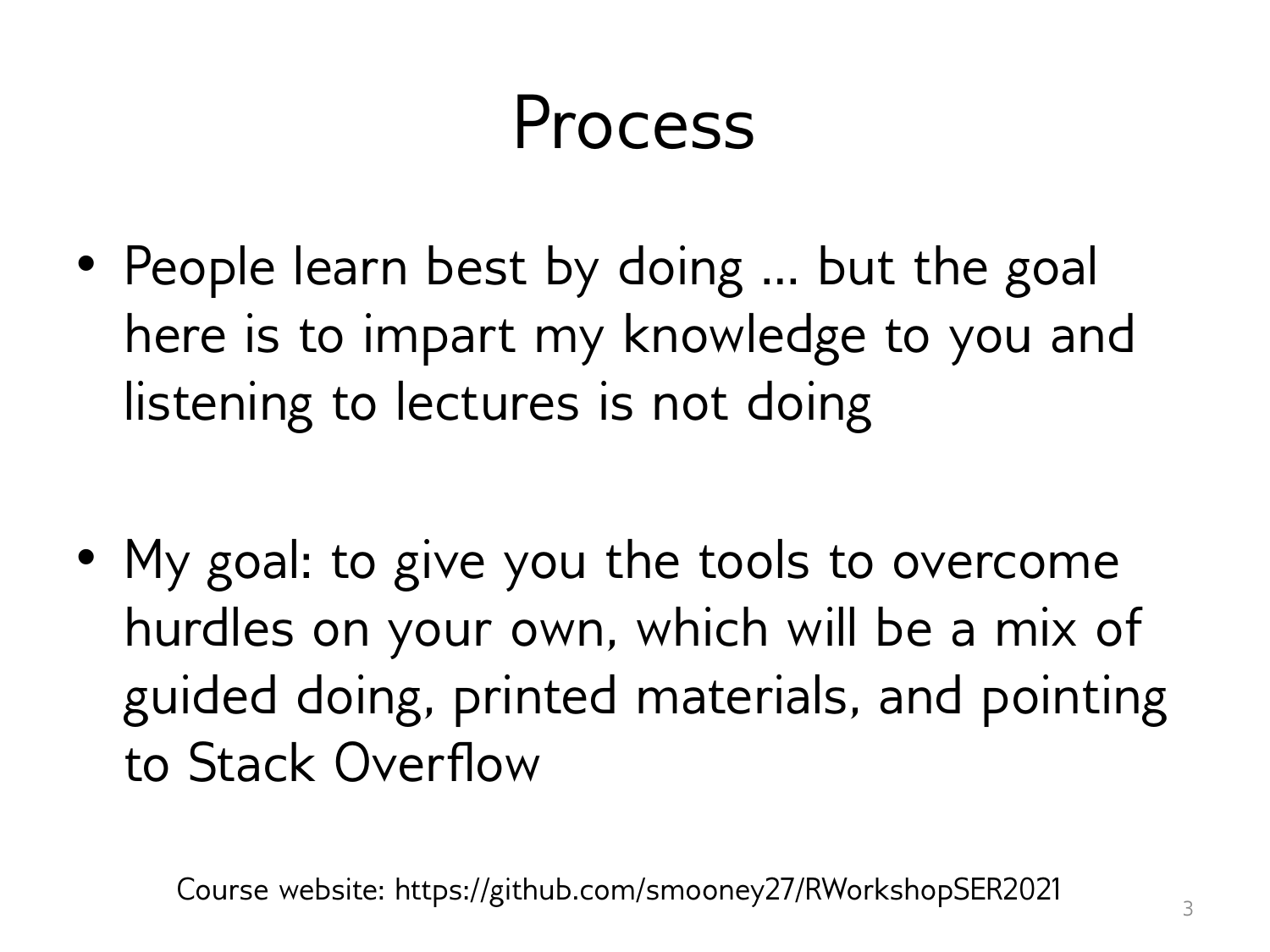

# Process
People learn best by doing … but the goal here is to impart my knowledge to you and listening to lectures is not doing

My goal: to give you the tools to overcome hurdles on your own, which will be a mix of guided doing, printed materials, and pointing to Stack Overflow

Course website: https://github.com/smooney27/RWorkshopSER2021
3